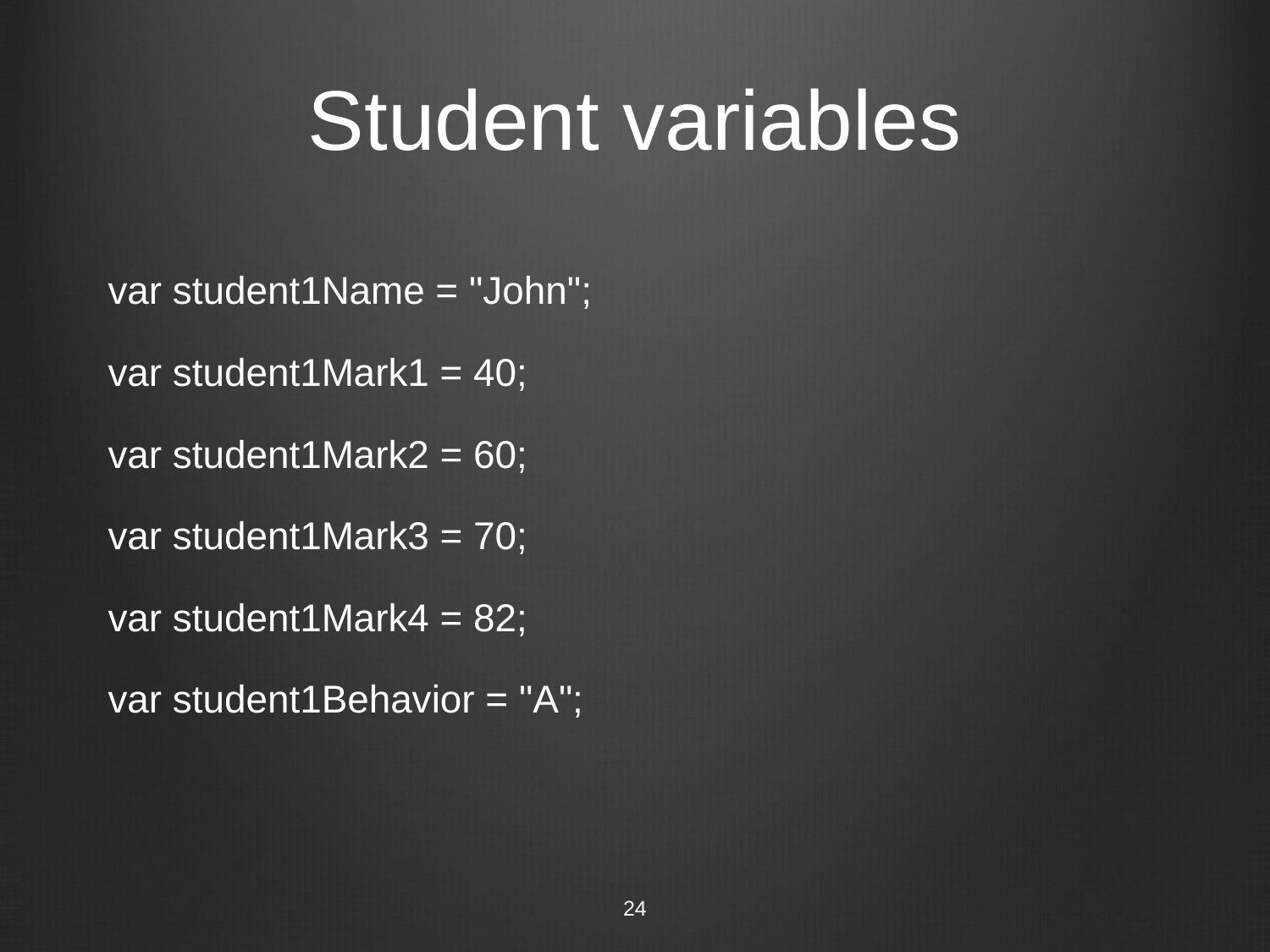

# Student variables
var student1Name = "John";
var student1Mark1 = 40;
var student1Mark2 = 60;
var student1Mark3 = 70;
var student1Mark4 = 82;
var student1Behavior = "A";
24